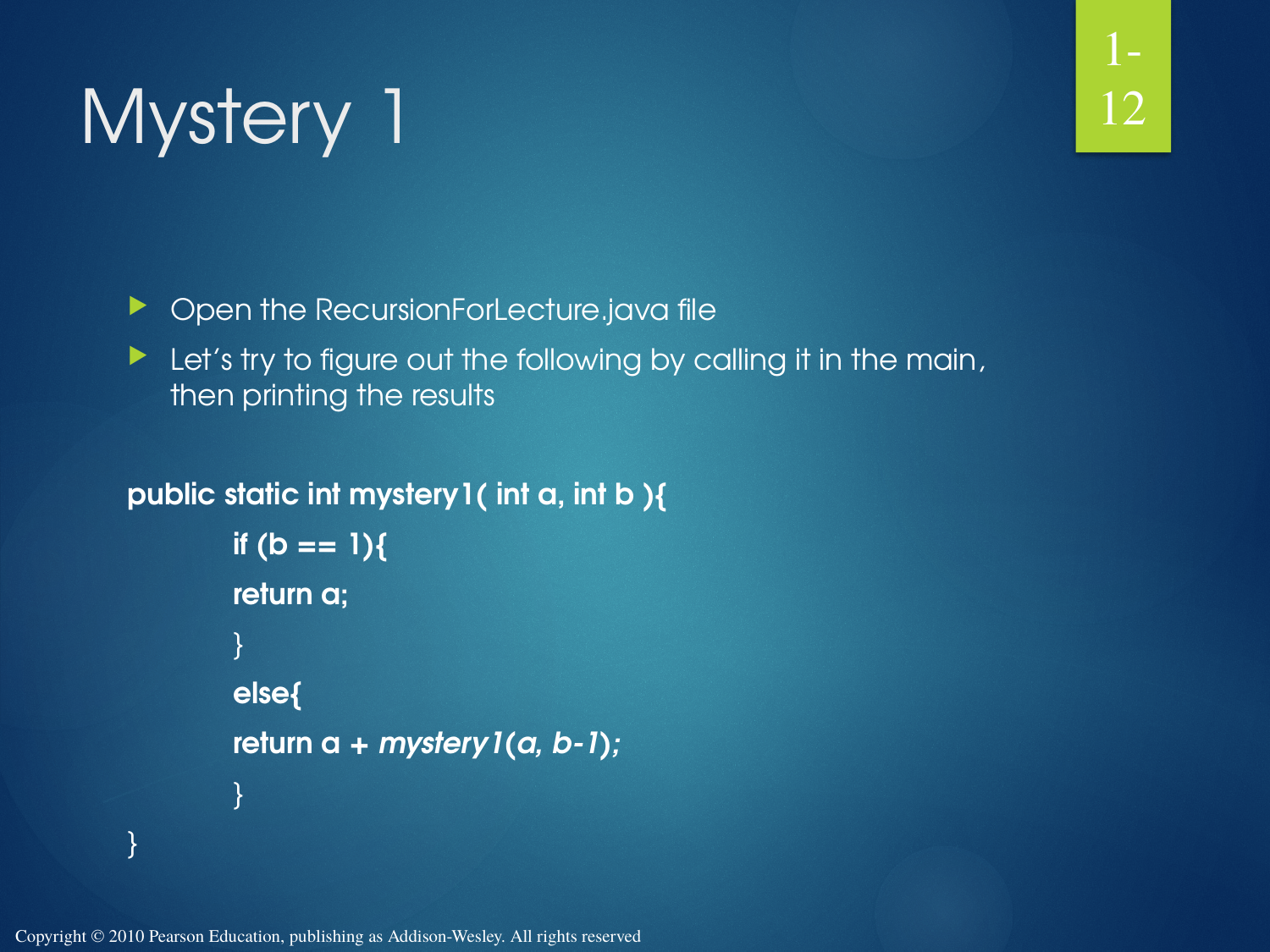

1-12
# Mystery 1
Open the RecursionForLecture.java file
Let’s try to figure out the following by calling it in the main, then printing the results

public static int mystery1( int a, int b ){
	if (b == 1){
		return a;
	}
	else{
		return a + mystery1(a, b-1);
	}
}